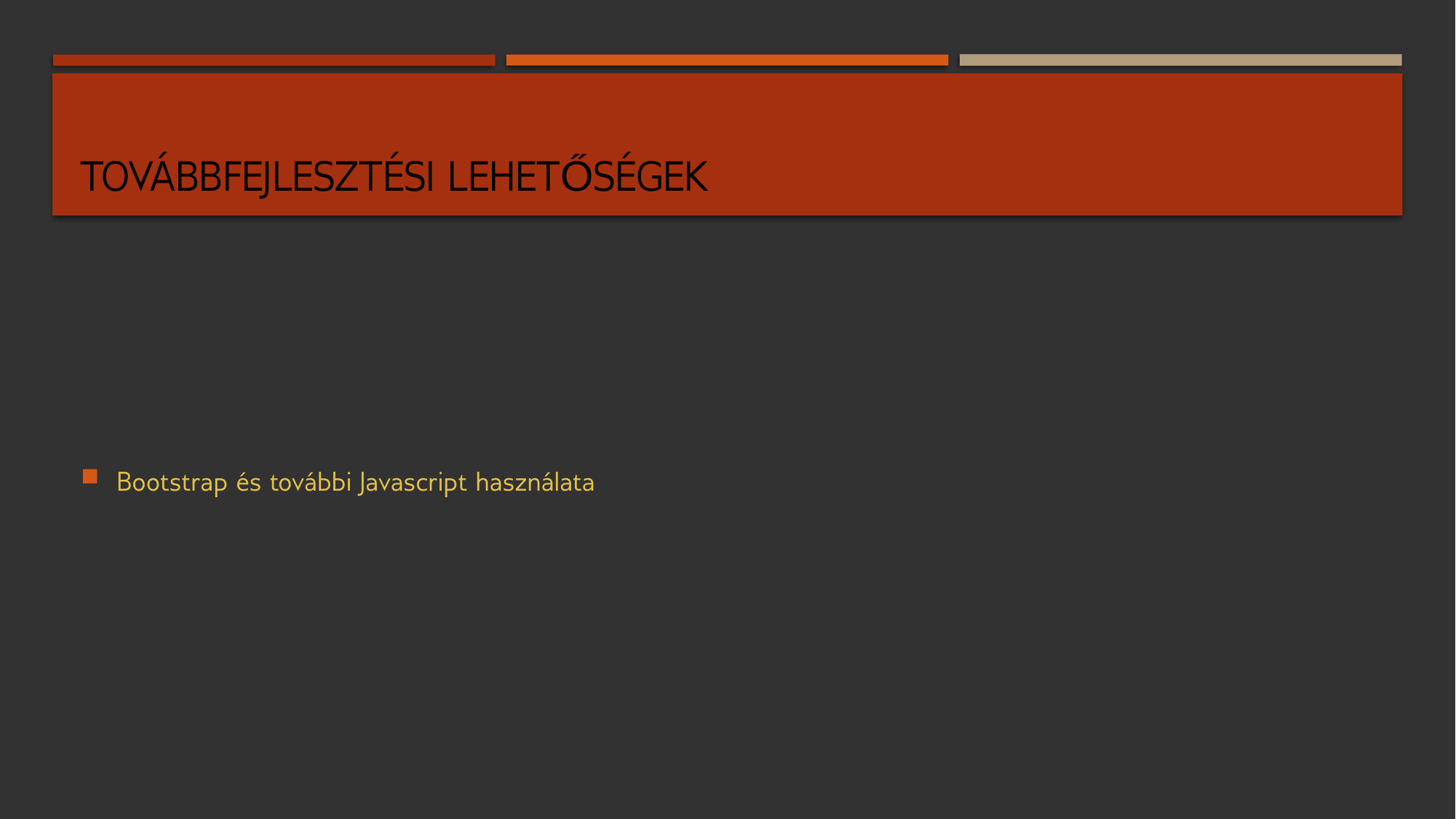

# Továbbfejlesztési lehetőségek
Bootstrap és további Javascript használata